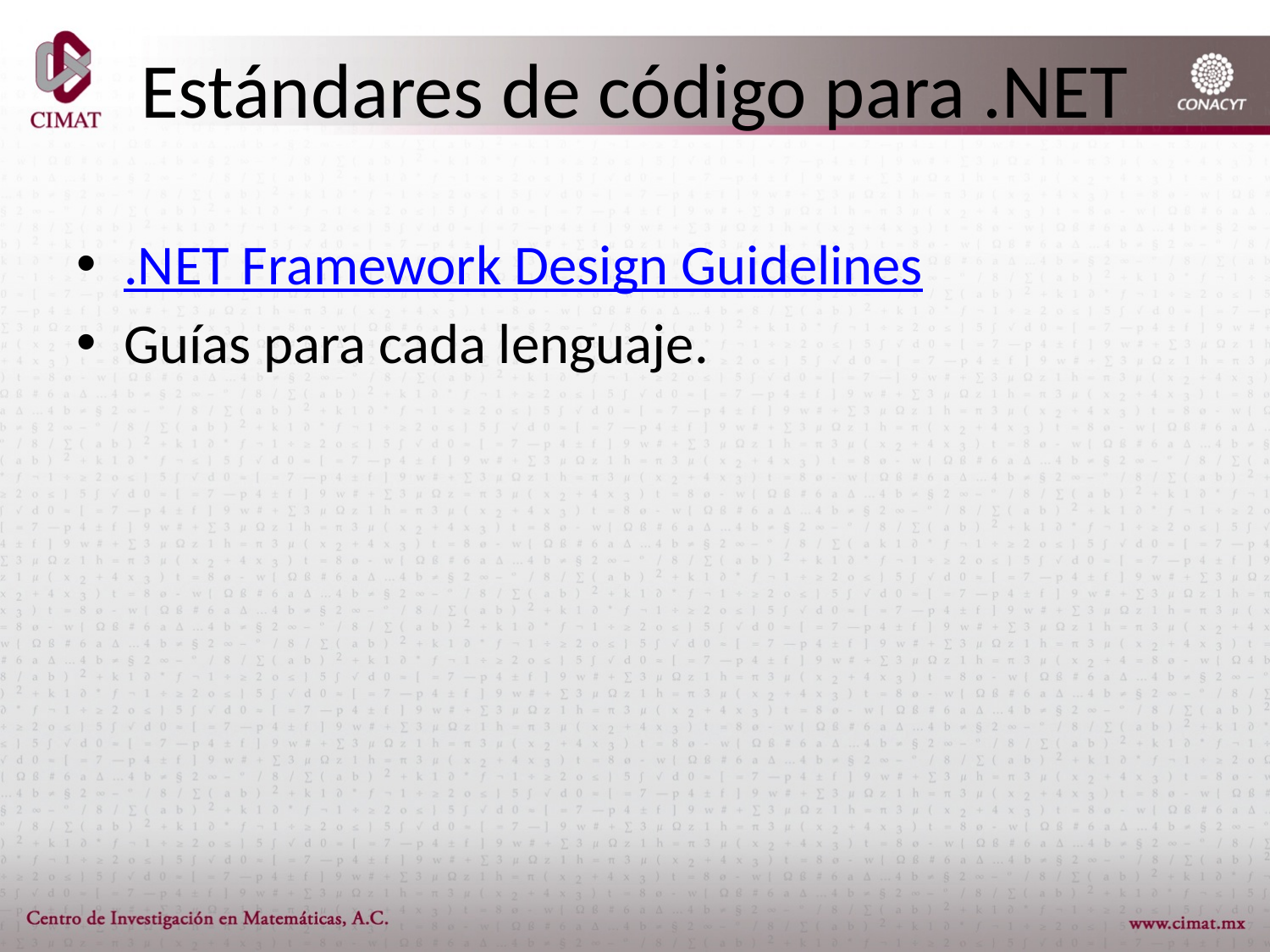

# Estándares de código para .NET
.NET Framework Design Guidelines
Guías para cada lenguaje.